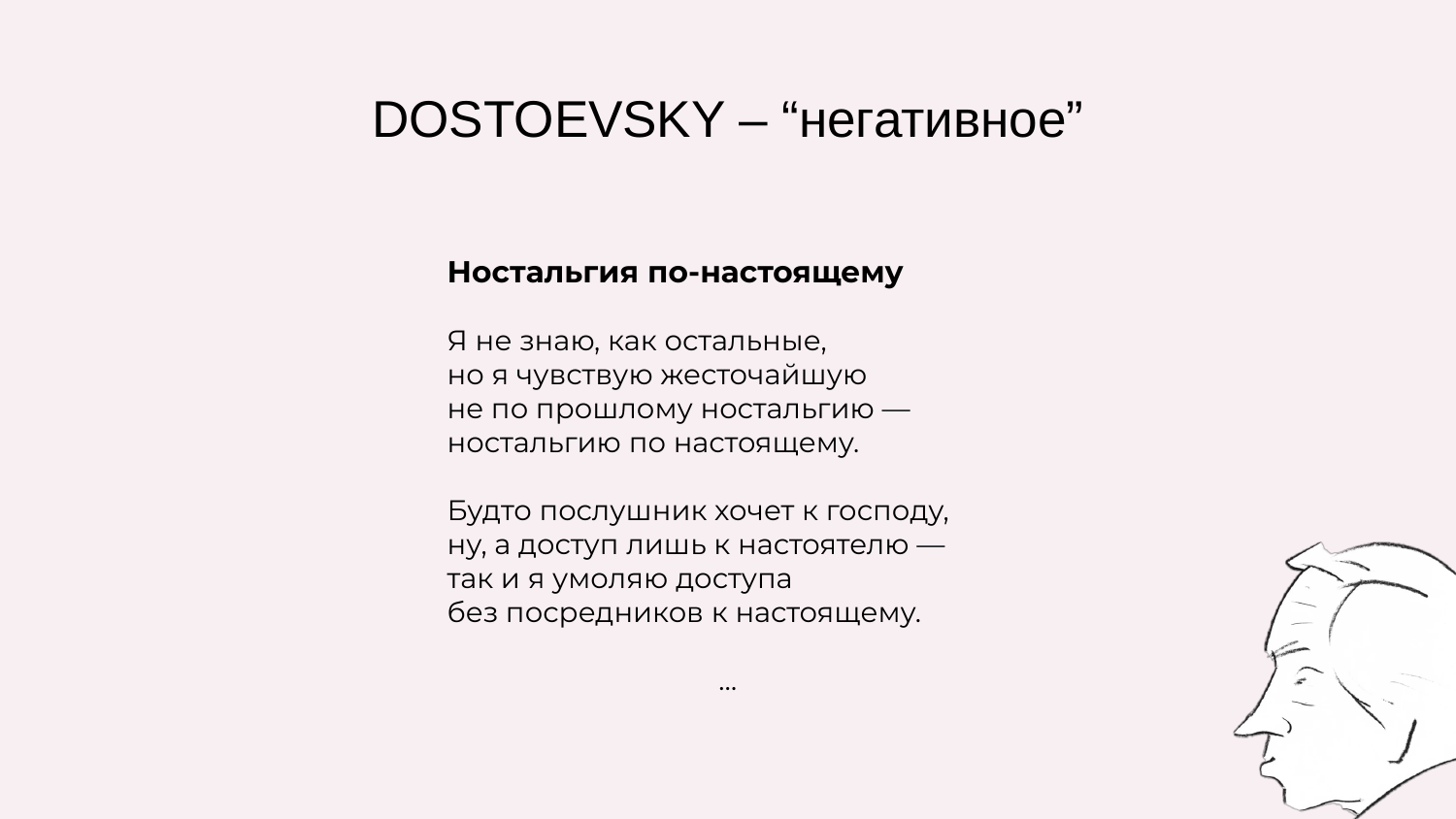

# DOSTOEVSKY – “негативное”
Ностальгия по-настоящему

Я не знаю, как остальные,
но я чувствую жесточайшую
не по прошлому ностальгию —
ностальгию по настоящему.

Будто послушник хочет к господу,
ну, а доступ лишь к настоятелю —
так и я умоляю доступа
без посредников к настоящему.

…